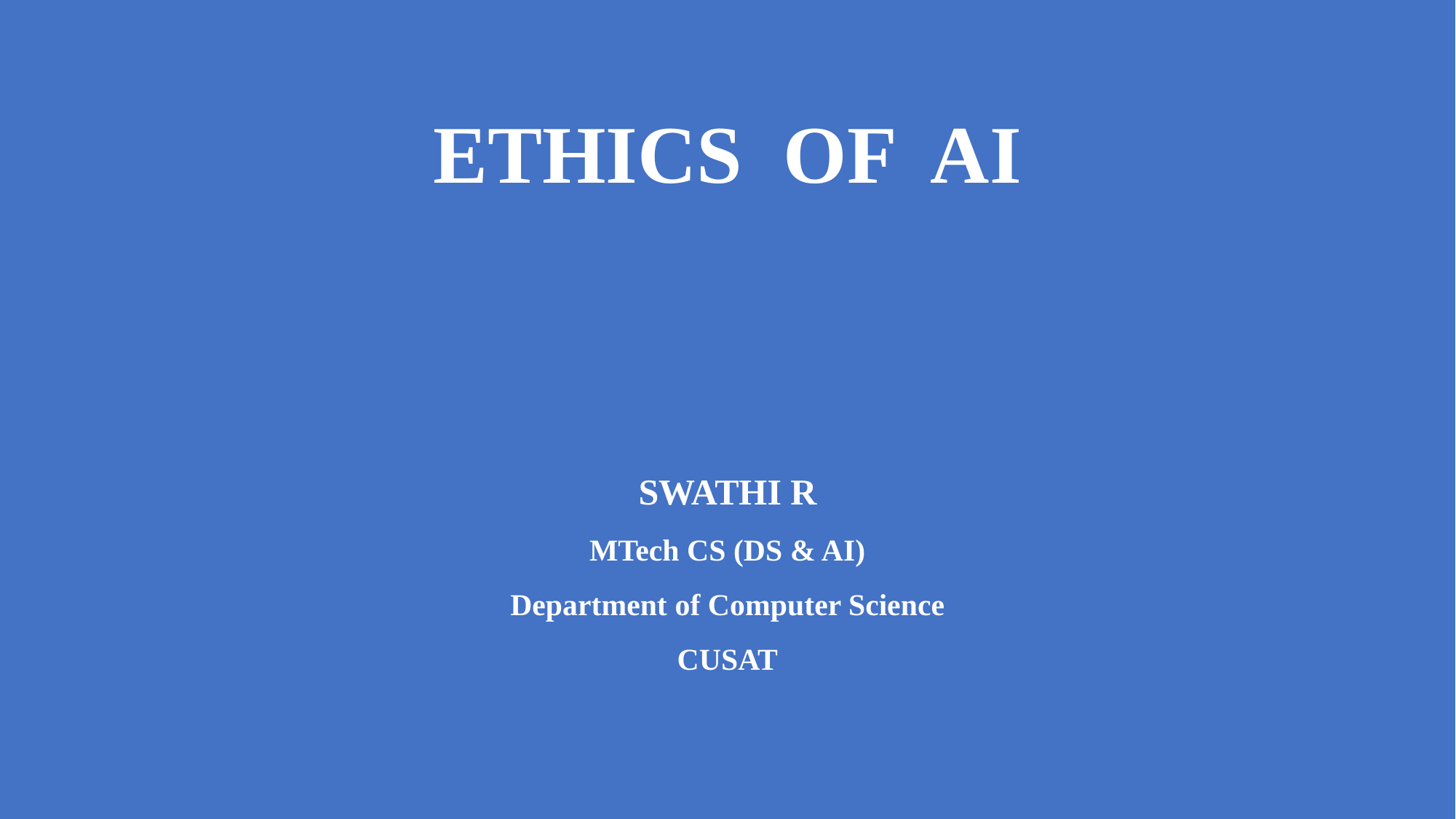

ETHICS  OF  AI
SWATHI R
MTech CS (DS & AI)
Department of Computer Science
CUSAT